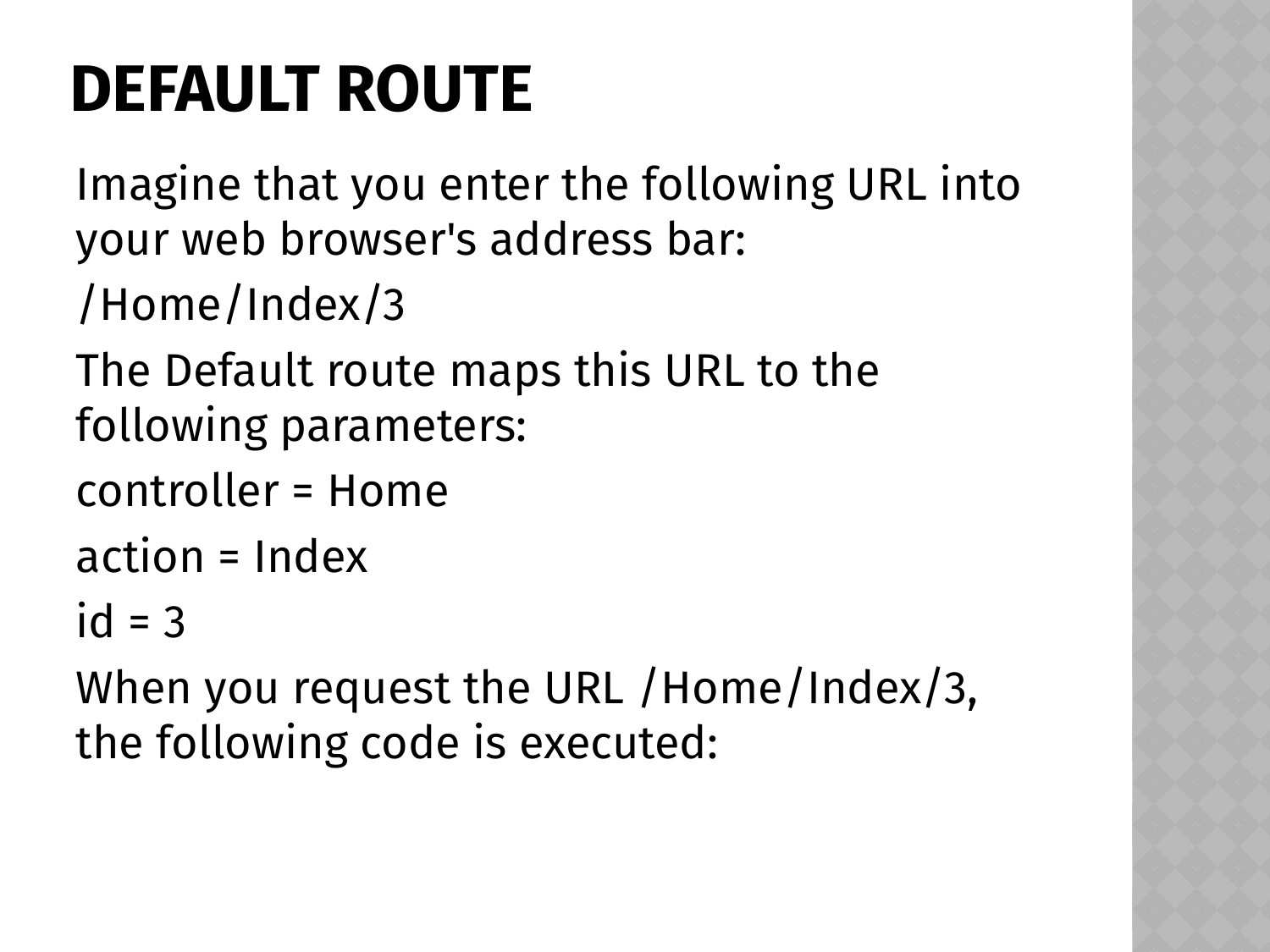

# Default route
Imagine that you enter the following URL into your web browser's address bar:
/Home/Index/3
The Default route maps this URL to the following parameters:
controller = Home
action = Index
id = 3
When you request the URL /Home/Index/3, the following code is executed: